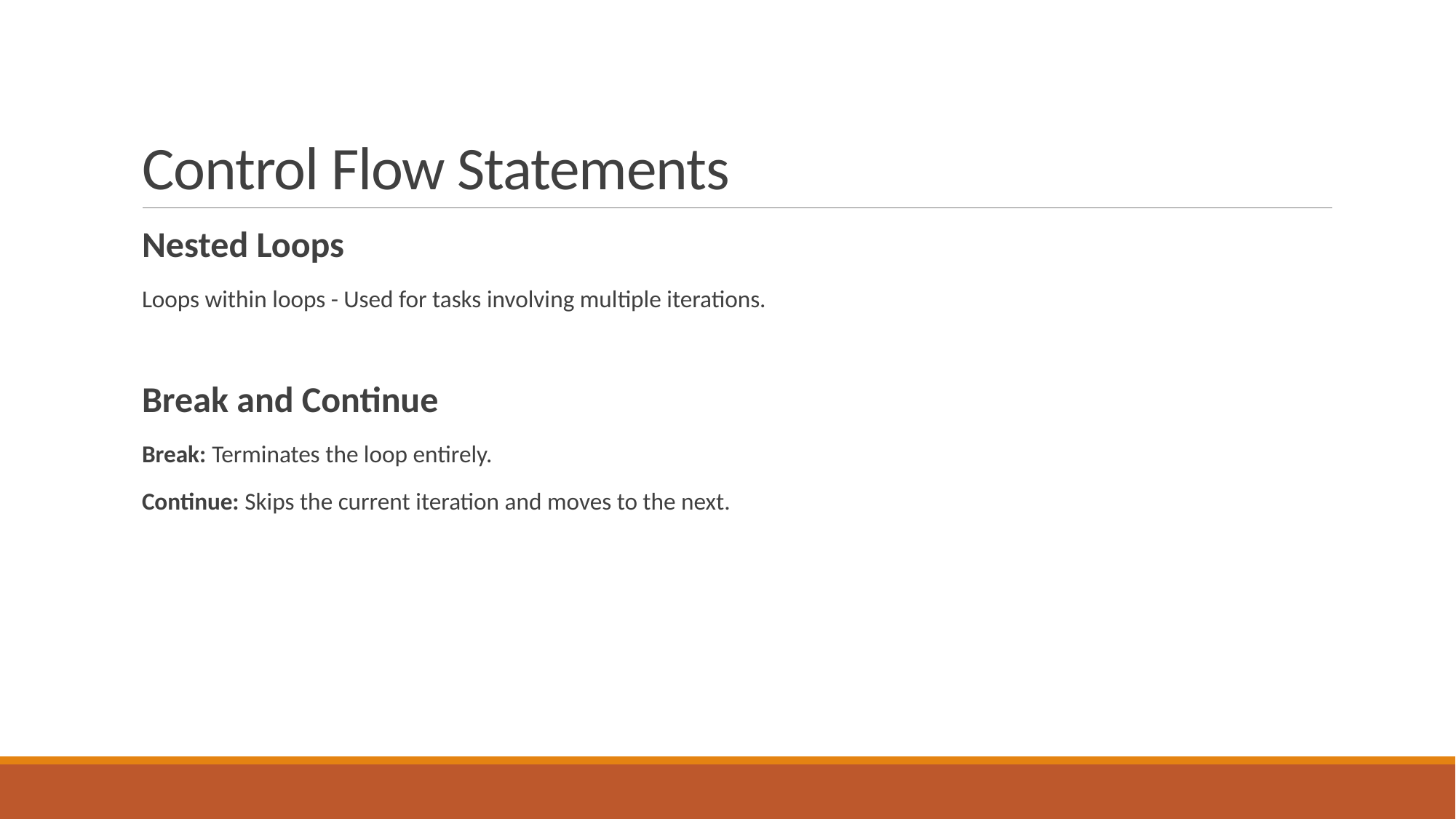

# Control Flow Statements
Nested Loops
Loops within loops - Used for tasks involving multiple iterations.

Break and Continue
Break: Terminates the loop entirely.
Continue: Skips the current iteration and moves to the next.